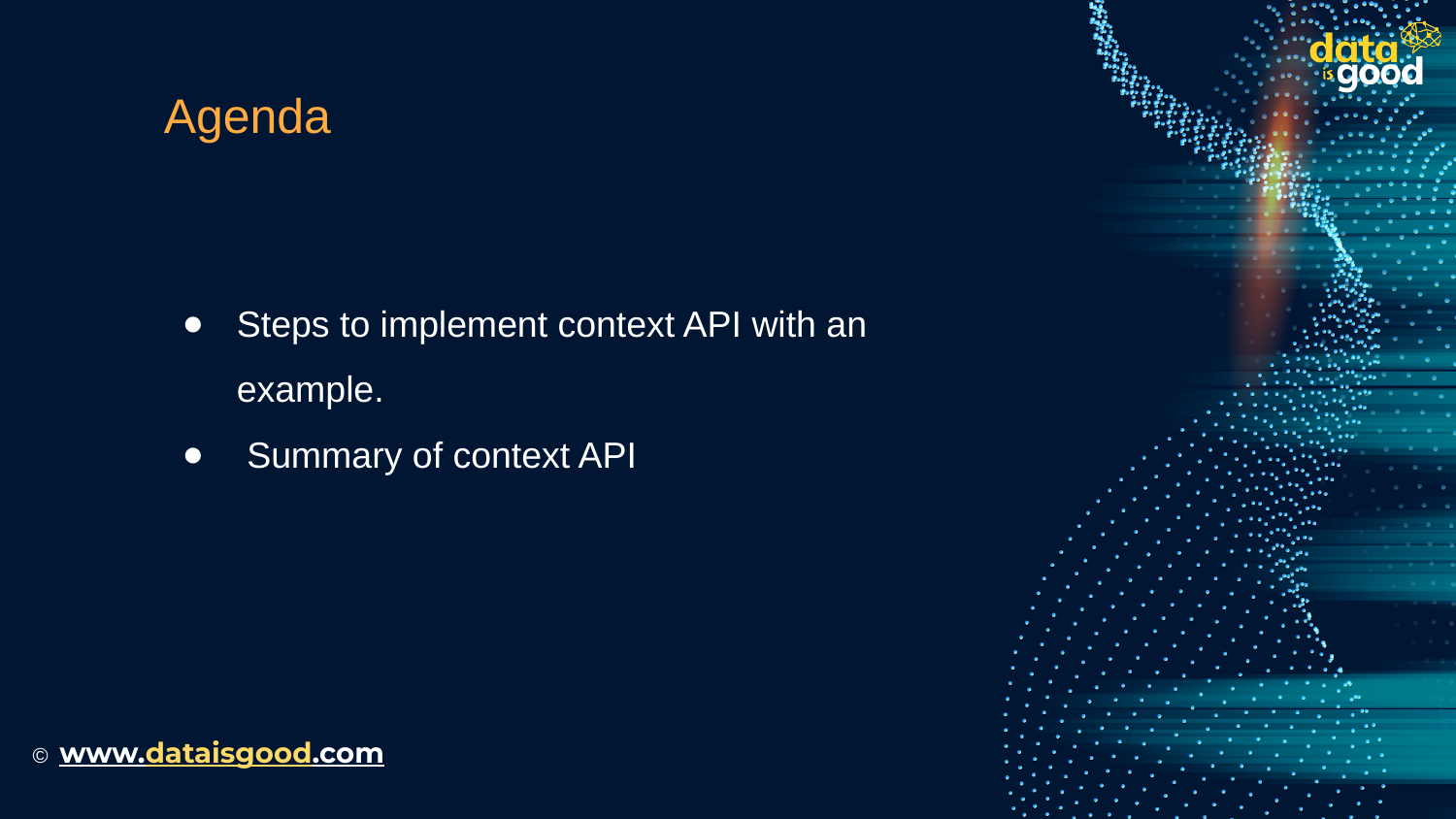

# Agenda
Steps to implement context API with an example.
 Summary of context API